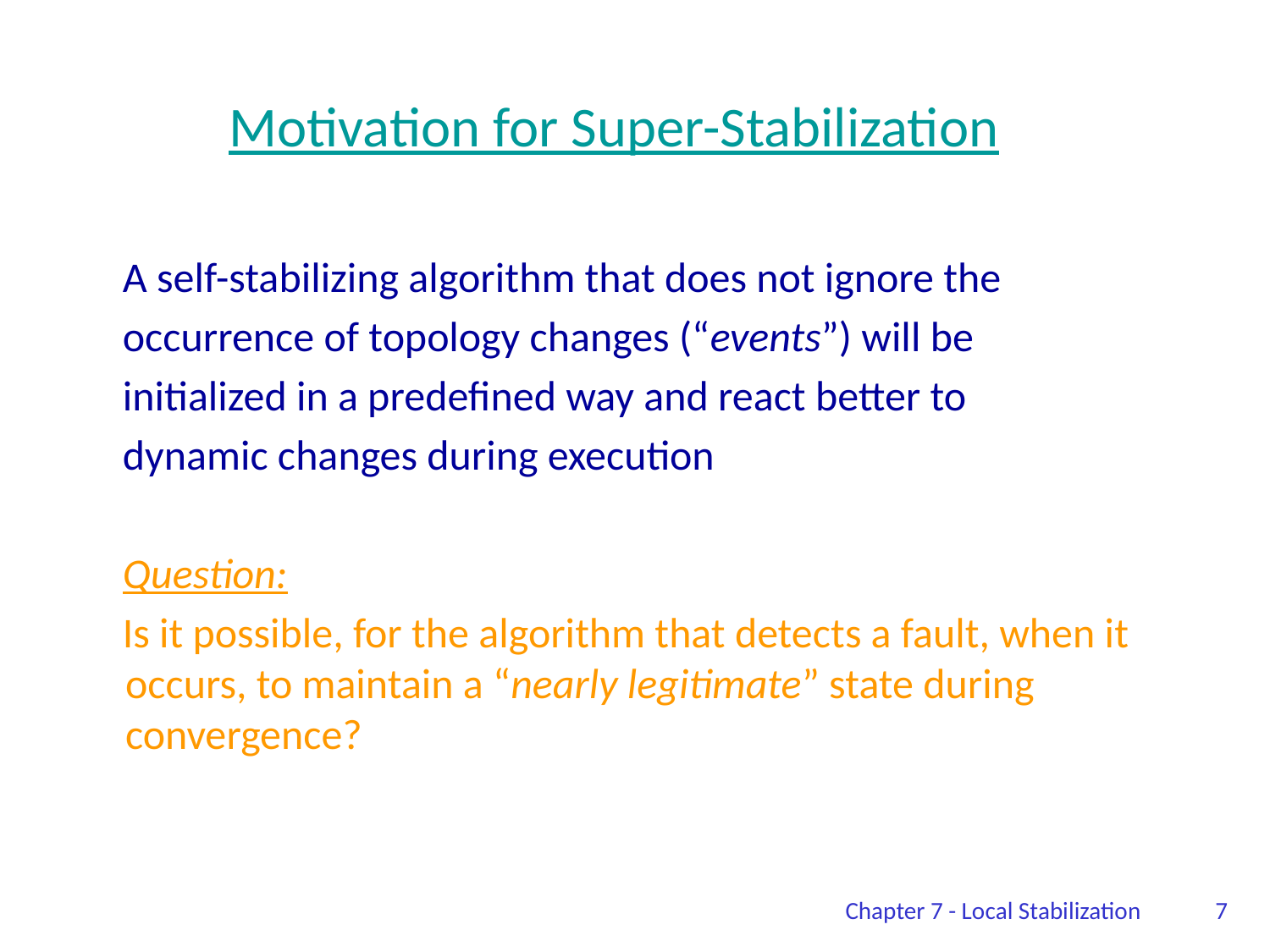

# Motivation for Super-Stabilization
A self-stabilizing algorithm that does not ignore the
occurrence of topology changes (“events”) will be
initialized in a predefined way and react better to
dynamic changes during execution

Question:
Is it possible, for the algorithm that detects a fault, when it occurs, to maintain a “nearly legitimate” state during convergence?

Chapter 7 - Local Stabilization
7